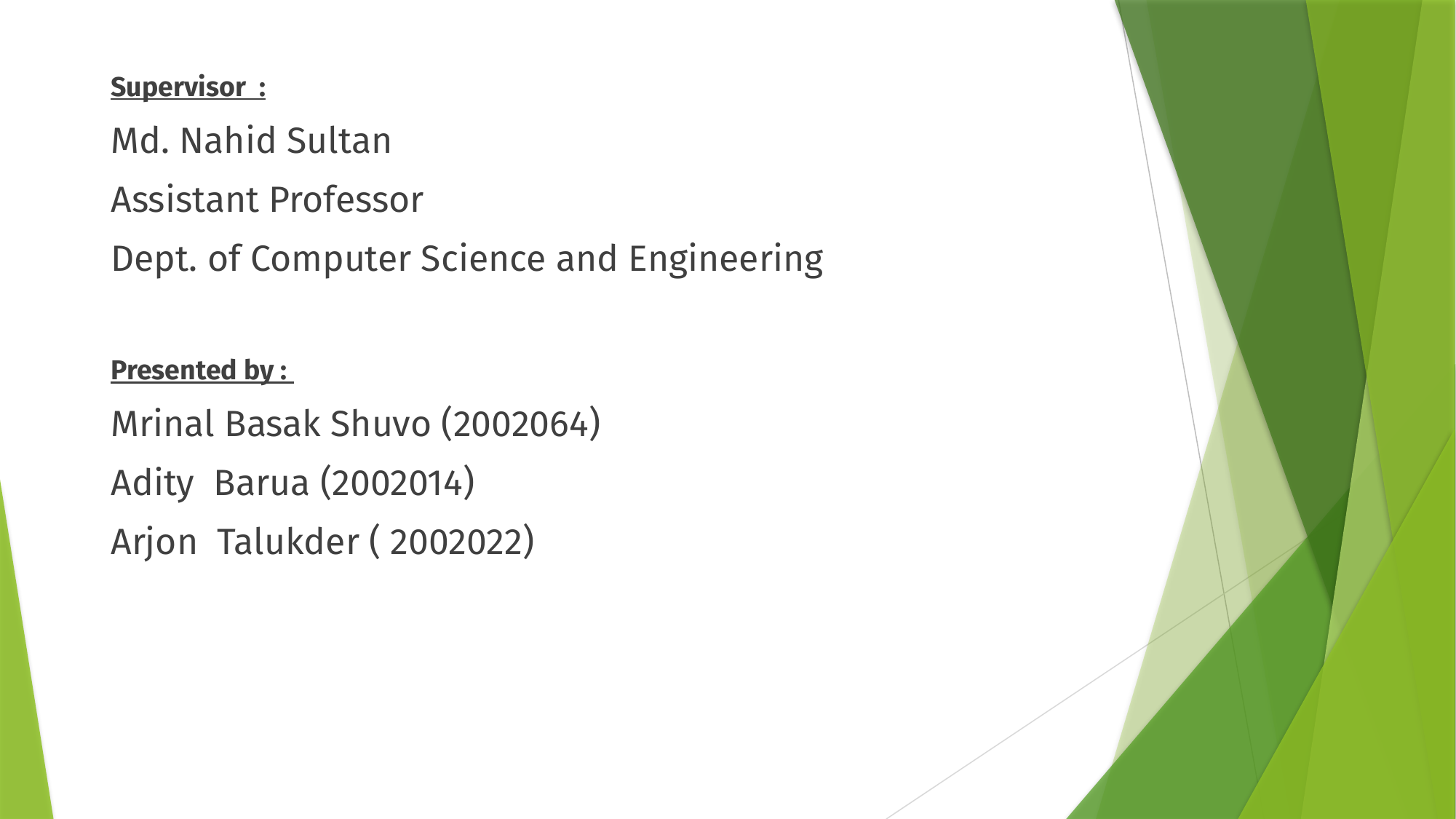

Supervisor  :
Md. Nahid Sultan
Assistant Professor
Dept. of Computer Science and Engineering

Presented by :
Mrinal Basak Shuvo (2002064)
Adity  Barua (2002014)
Arjon  Talukder ( 2002022)